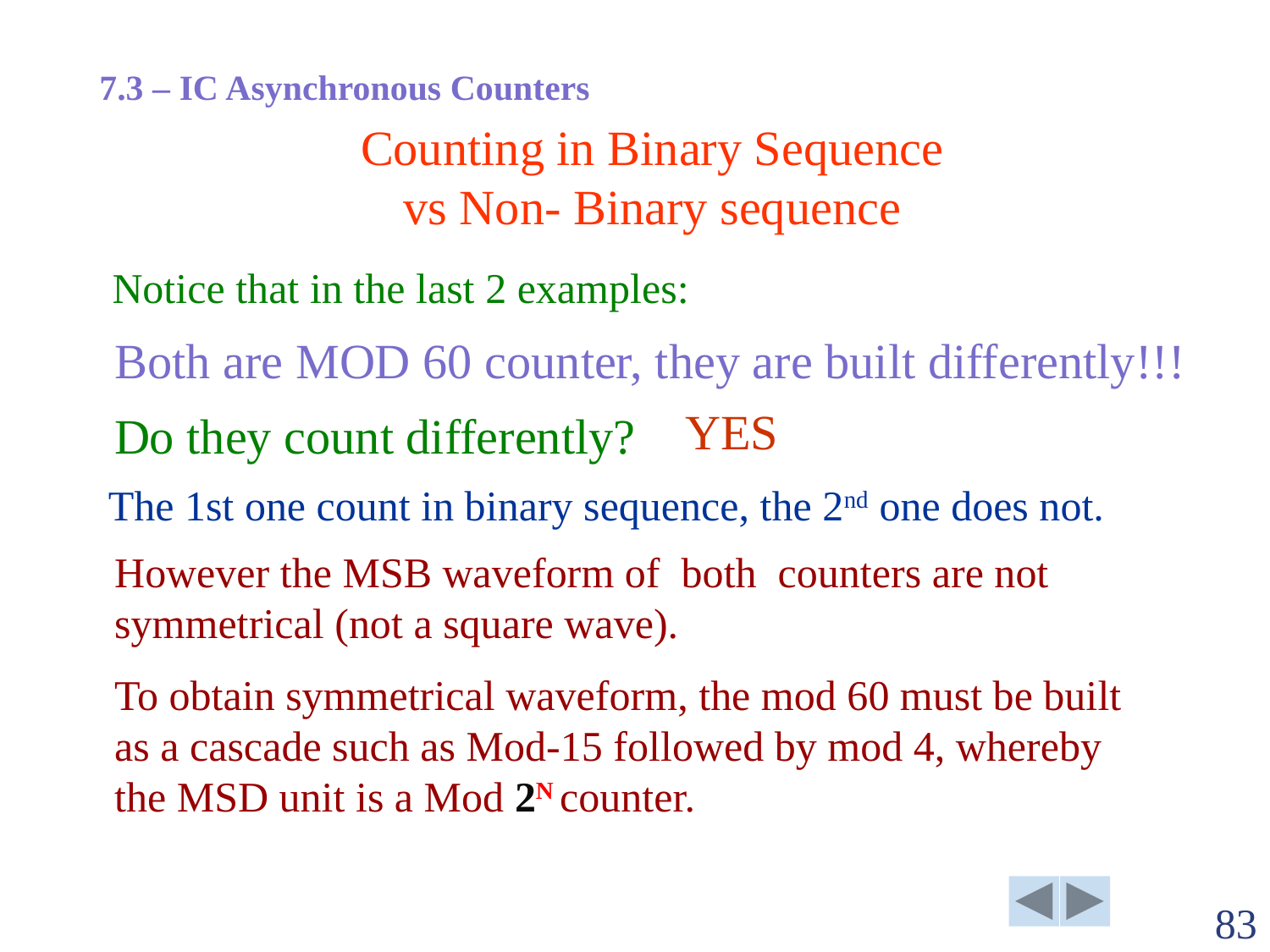

7.3 – IC Asynchronous Counters
# Counting in Binary Sequence vs Non- Binary sequence
Notice that in the last 2 examples:
Both are MOD 60 counter, they are built differently!!!
YES
Do they count differently?
The 1st one count in binary sequence, the 2nd one does not.
However the MSB waveform of  both  counters are not symmetrical (not a square wave).
To obtain symmetrical waveform, the mod 60 must be built as a cascade such as Mod-15 followed by mod 4, whereby the MSD unit is a Mod 2N counter.
83